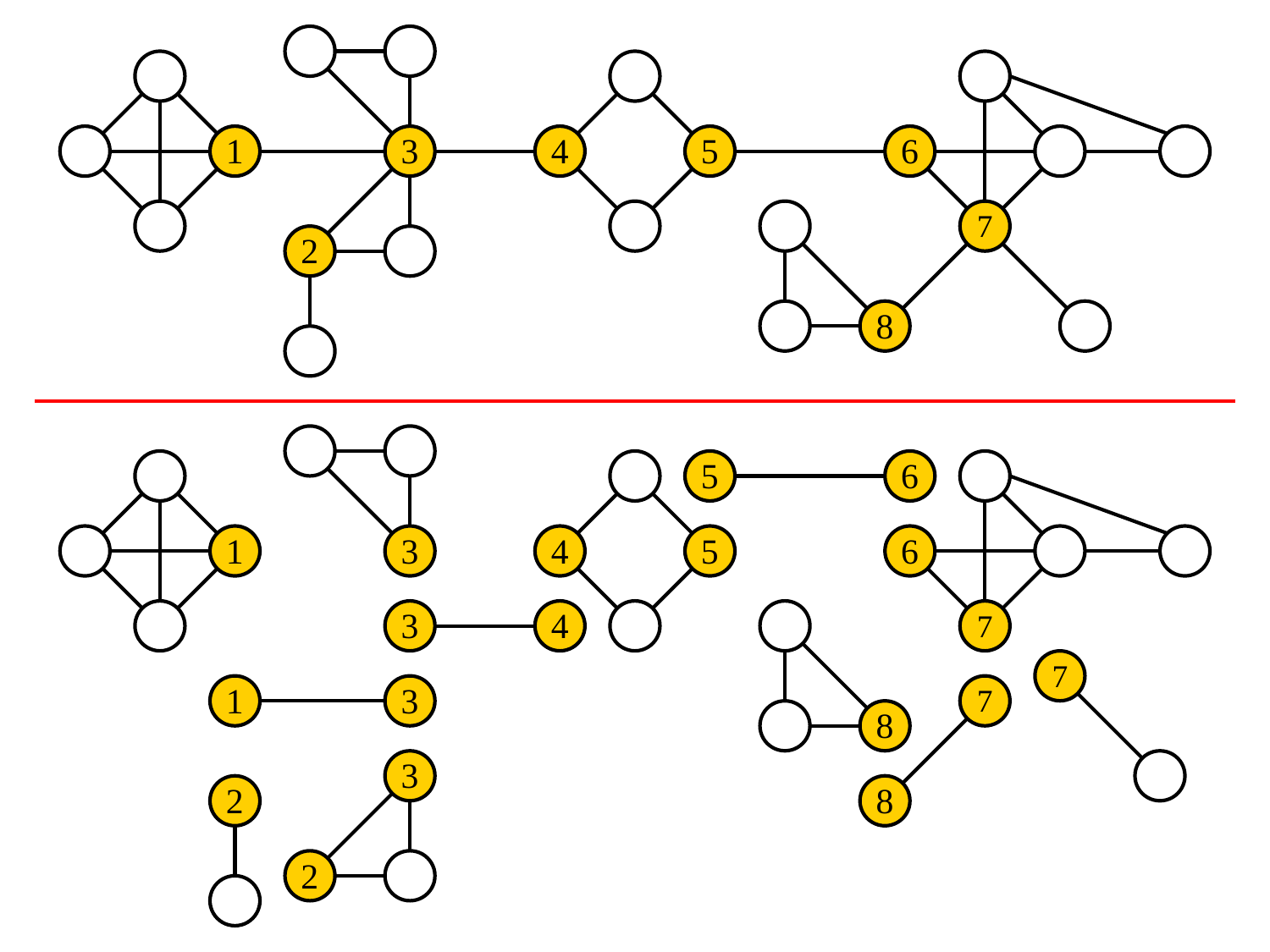

1
3
4
5
6

7
2

8

5
6

1
3
4
5
6

3
4

7
7
1
3
7

8
3

2
8
2